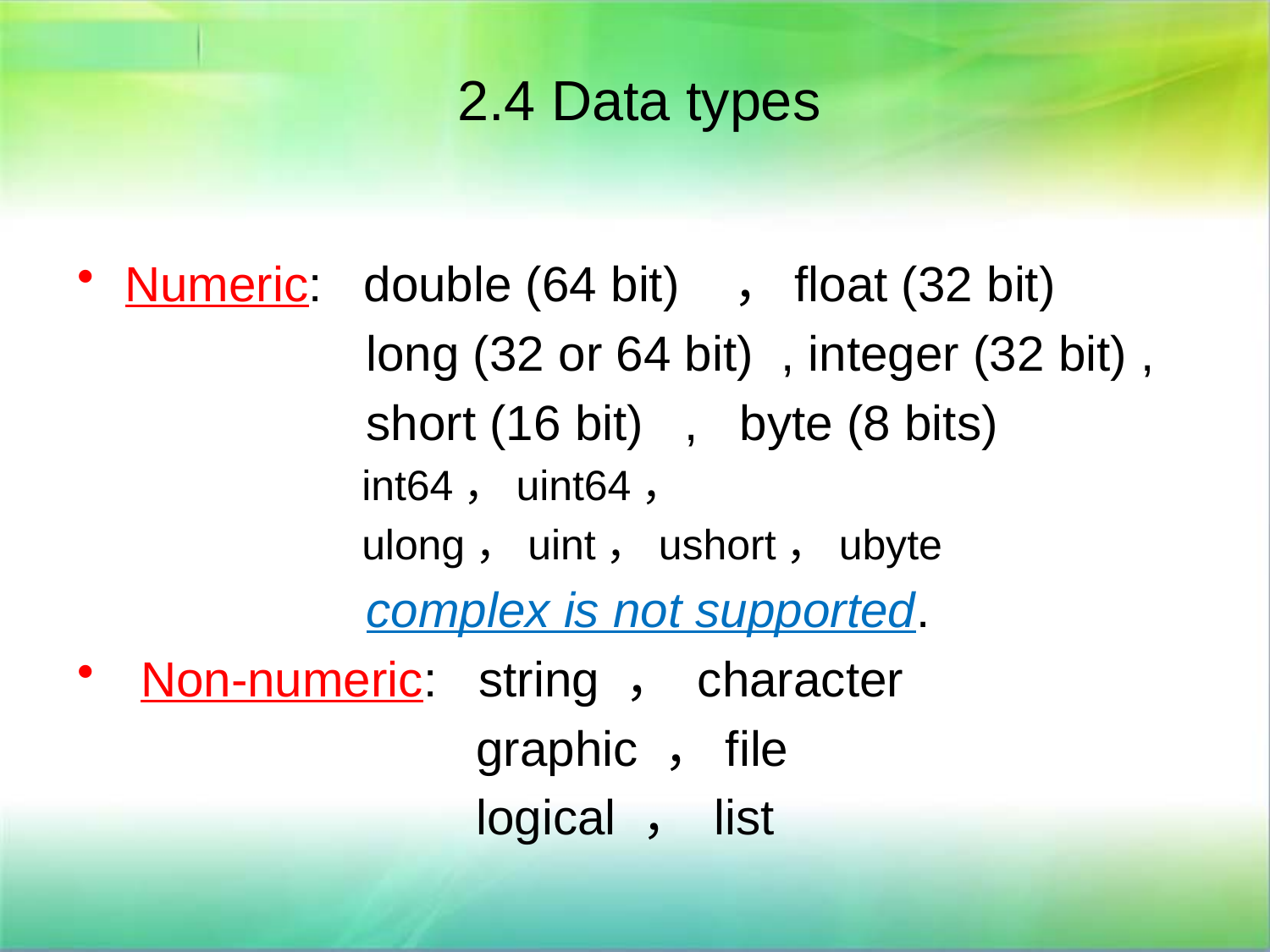

2.4 Data types
Numeric:   double (64 bit)   ，float (32 bit)
                     long (32 or 64 bit)  , integer (32 bit) ,
                     short (16 bit)   ,   byte (8 bits)
                        int64，uint64，
                        ulong，uint，ushort，ubyte
                     complex is not supported.
Non-numeric:   string ， character
                             graphic ，file
                             logical ， list